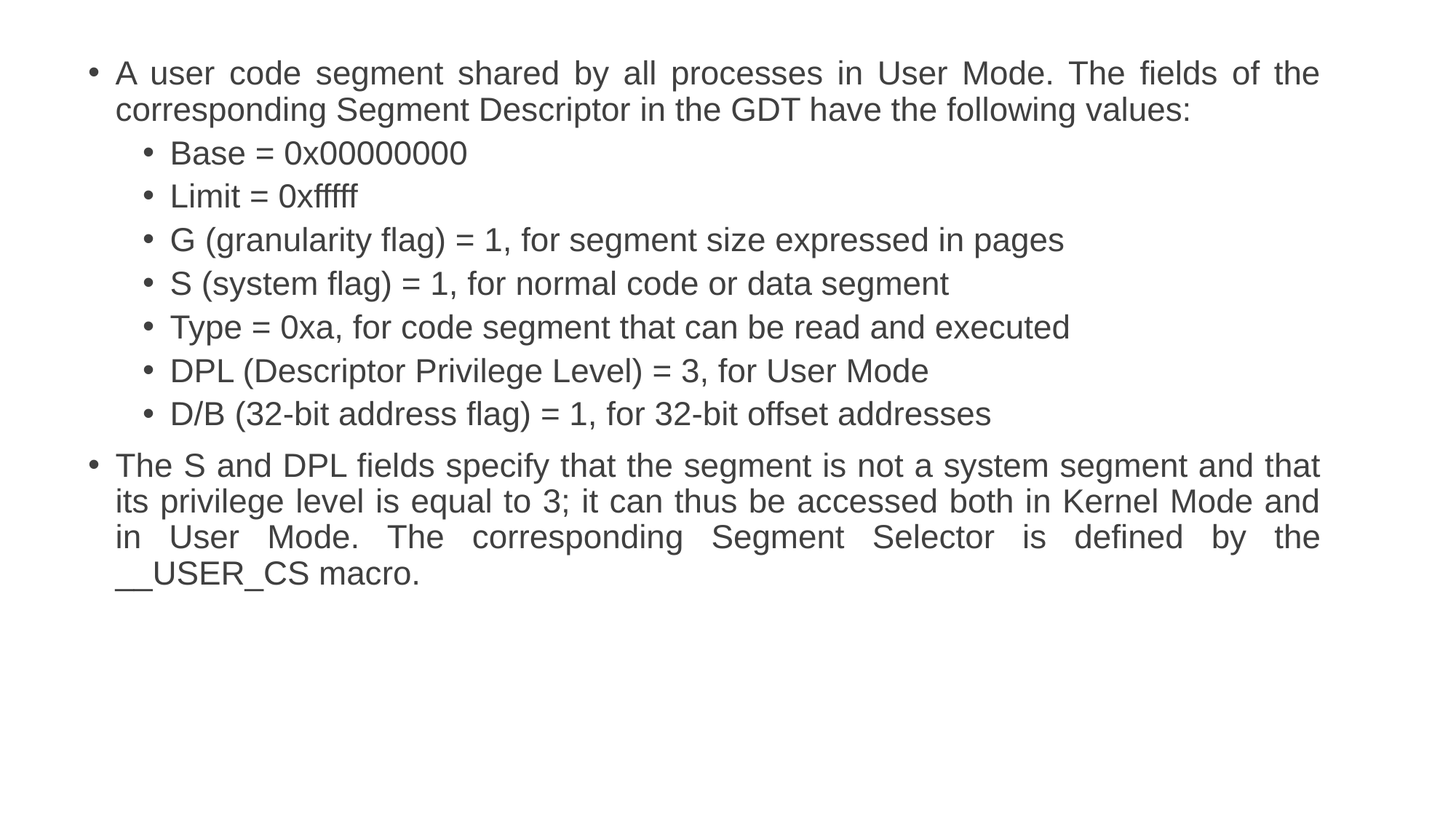

A user code segment shared by all processes in User Mode. The fields of the corresponding Segment Descriptor in the GDT have the following values:
Base = 0x00000000
Limit = 0xfffff
G (granularity flag) = 1, for segment size expressed in pages
S (system flag) = 1, for normal code or data segment
Type = 0xa, for code segment that can be read and executed
DPL (Descriptor Privilege Level) = 3, for User Mode
D/B (32-bit address flag) = 1, for 32-bit offset addresses
The S and DPL fields specify that the segment is not a system segment and that its privilege level is equal to 3; it can thus be accessed both in Kernel Mode and in User Mode. The corresponding Segment Selector is defined by the __USER_CS macro.